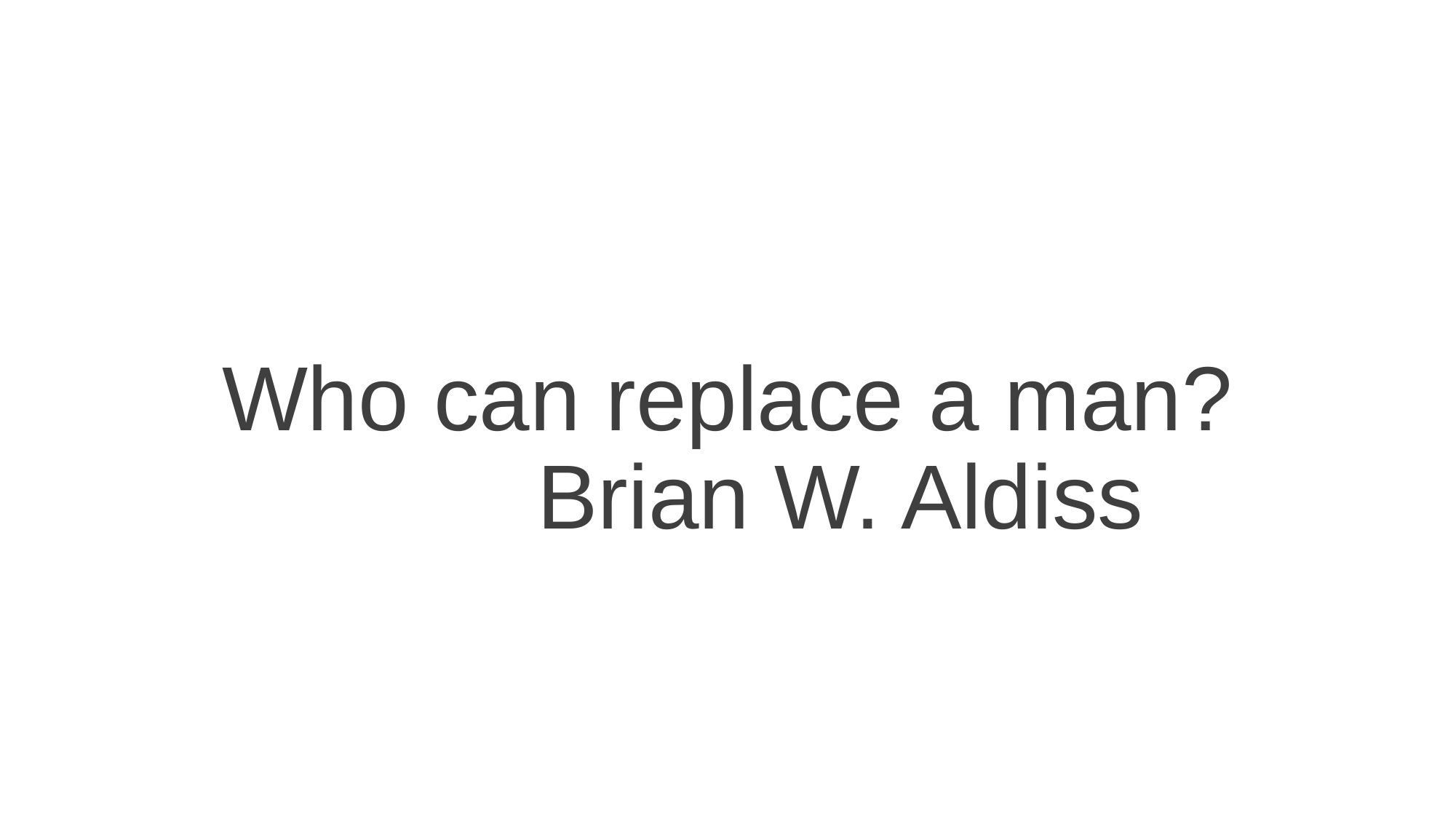

# WHO CAN REPLACE A MAN? Who can replace a man? Brian W. Aldiss